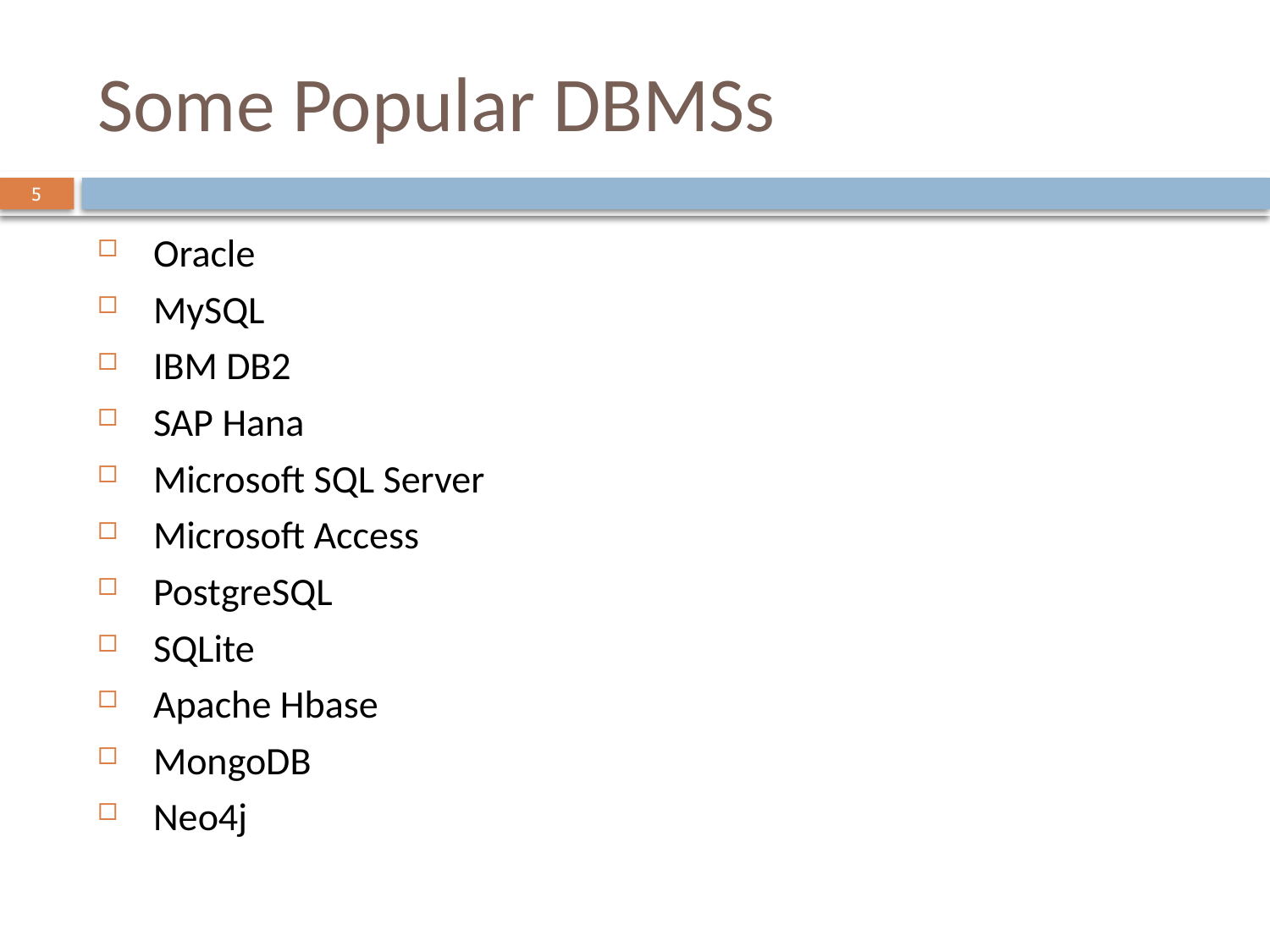

# Some Popular DBMSs
5
Oracle
MySQL
IBM DB2
SAP Hana
Microsoft SQL Server
Microsoft Access
PostgreSQL
SQLite
Apache Hbase
MongoDB
Neo4j